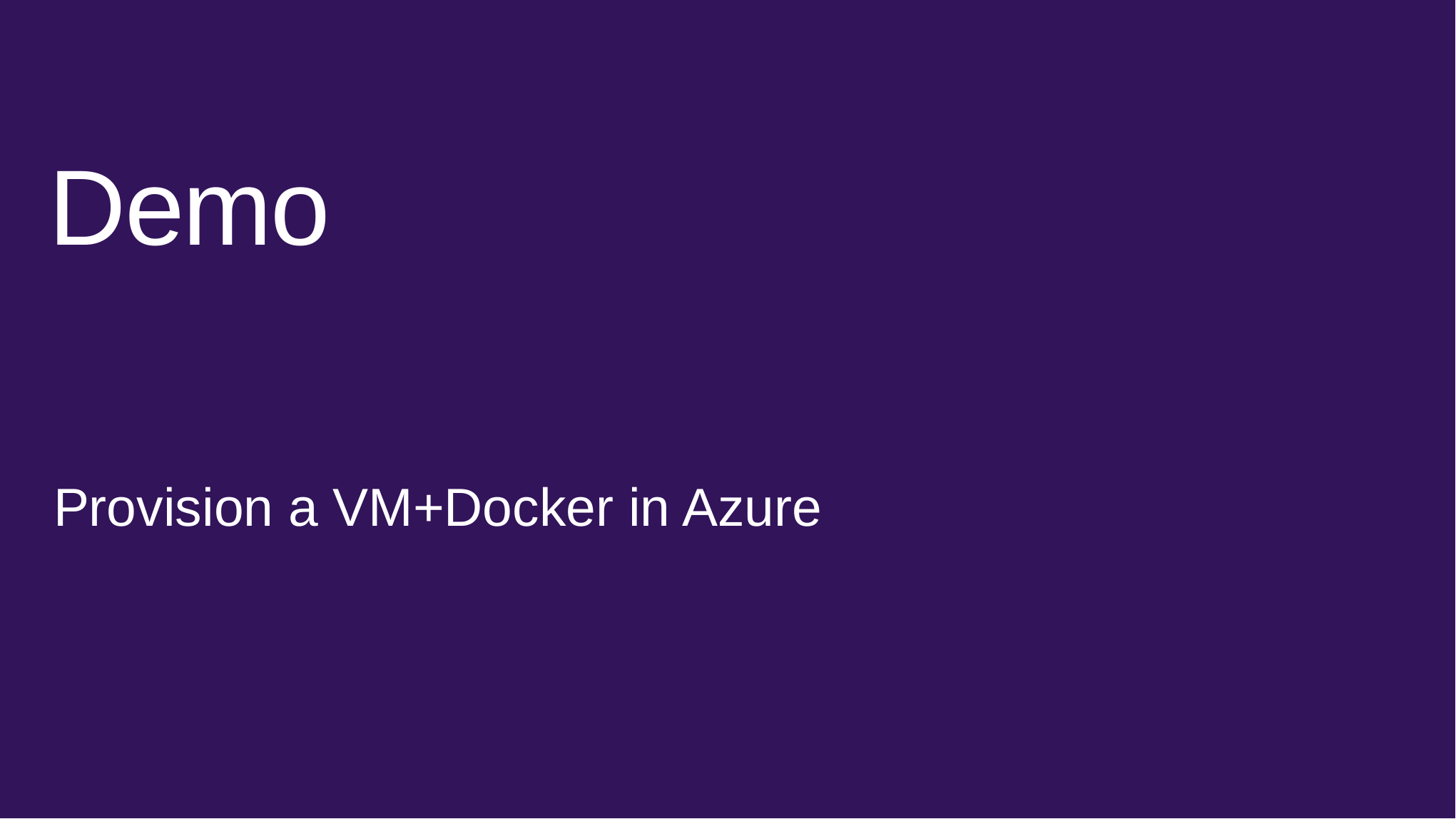

# Demo
Provision a VM+Docker in Azure